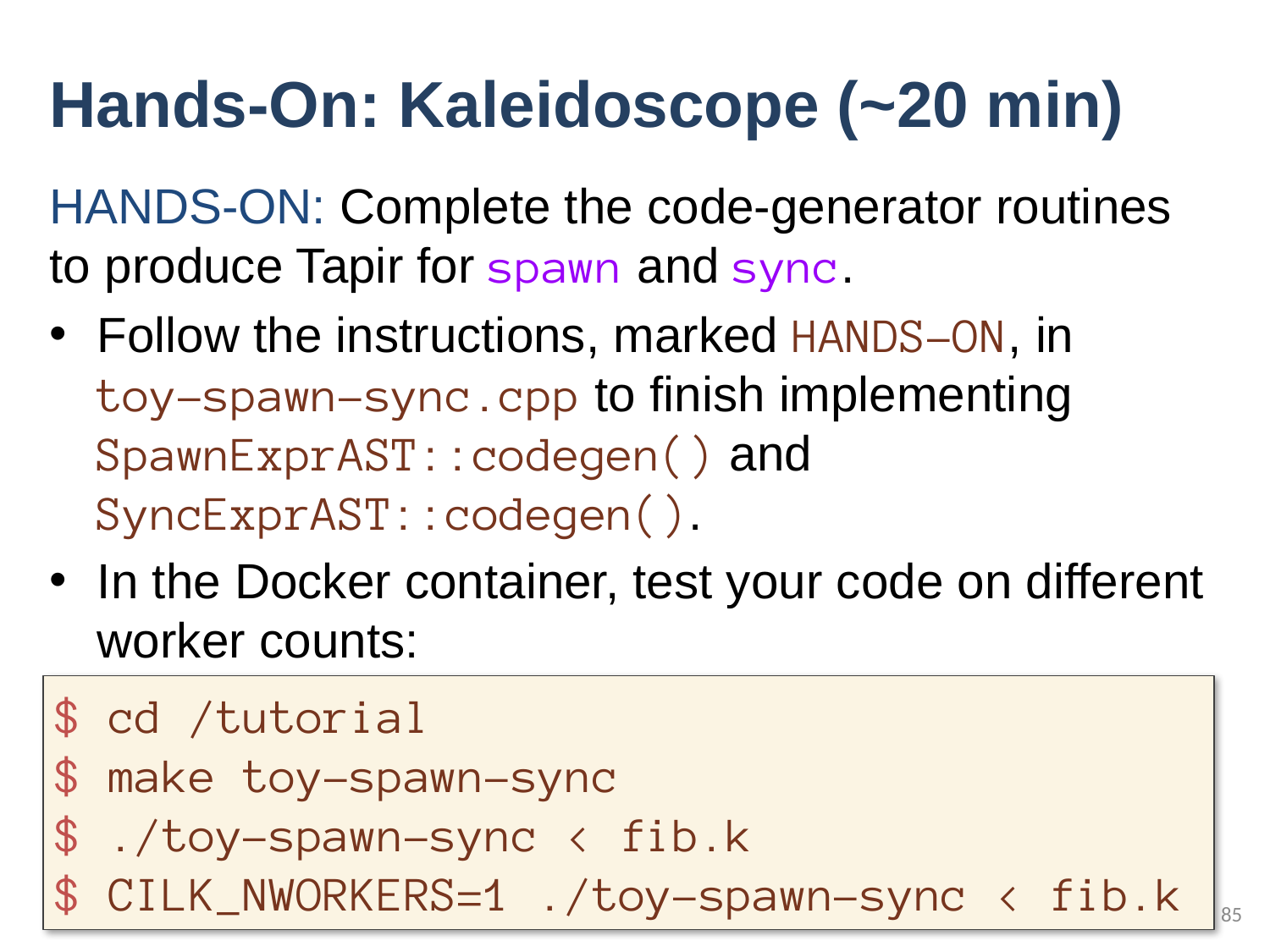

# Hands-On: Kaleidoscope (~20 min)
Hands-On: Complete the code-generator routines to produce Tapir for spawn and sync.
Follow the instructions, marked HANDS-ON, in
toy-spawn-sync.cpp to finish implementing SpawnExprAST::codegen() and SyncExprAST::codegen().
In the Docker container, test your code on different worker counts:
$ cd /tutorial
$ make toy-spawn-sync
$ ./toy-spawn-sync < fib.k
$ CILK_NWORKERS=1 ./toy-spawn-sync < fib.k
85